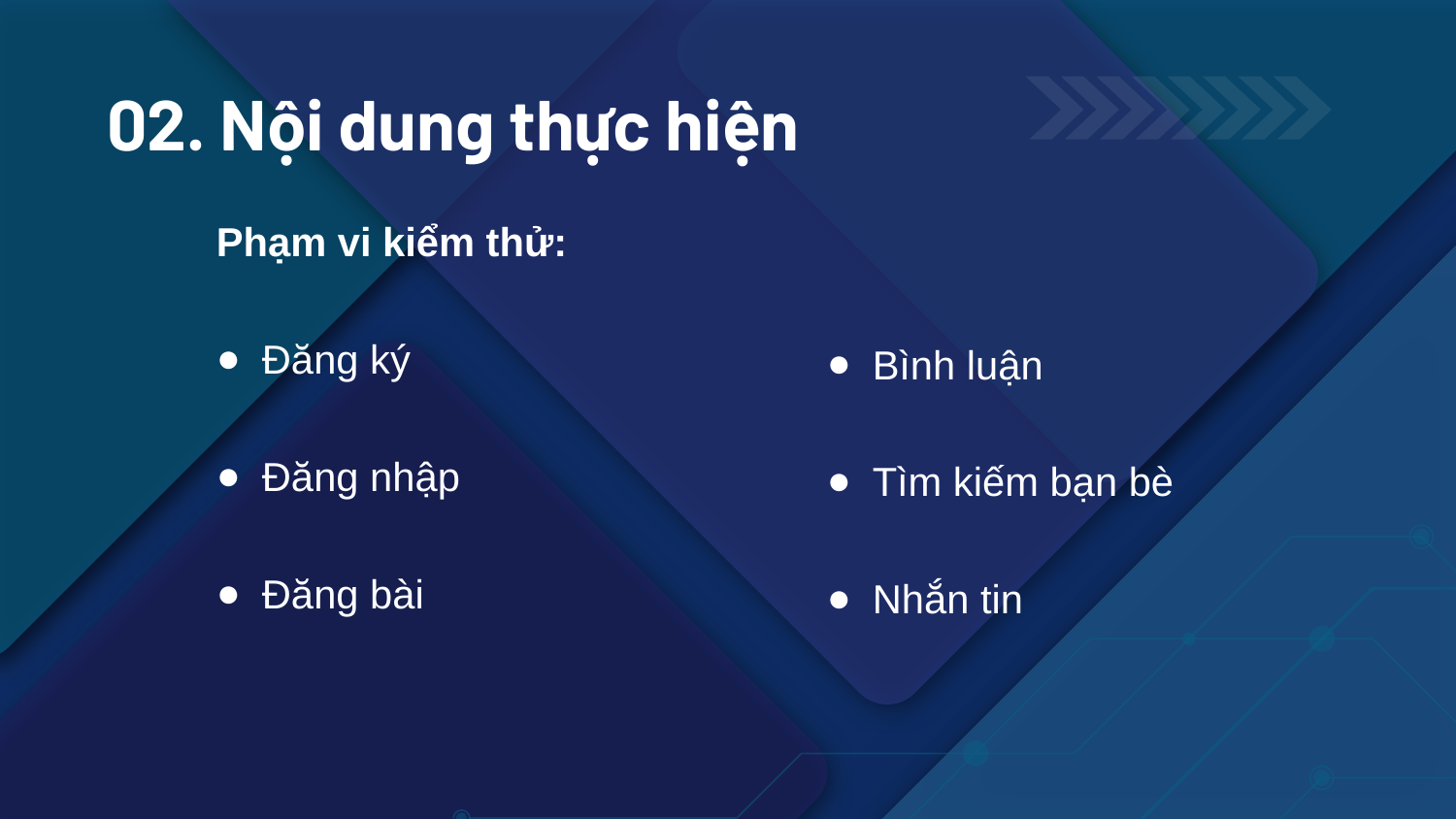

# 02. Nội dung thực hiện

Phạm vi kiểm thử:
Đăng ký
Đăng nhập
Đăng bài

Bình luận
Tìm kiếm bạn bè
Nhắn tin